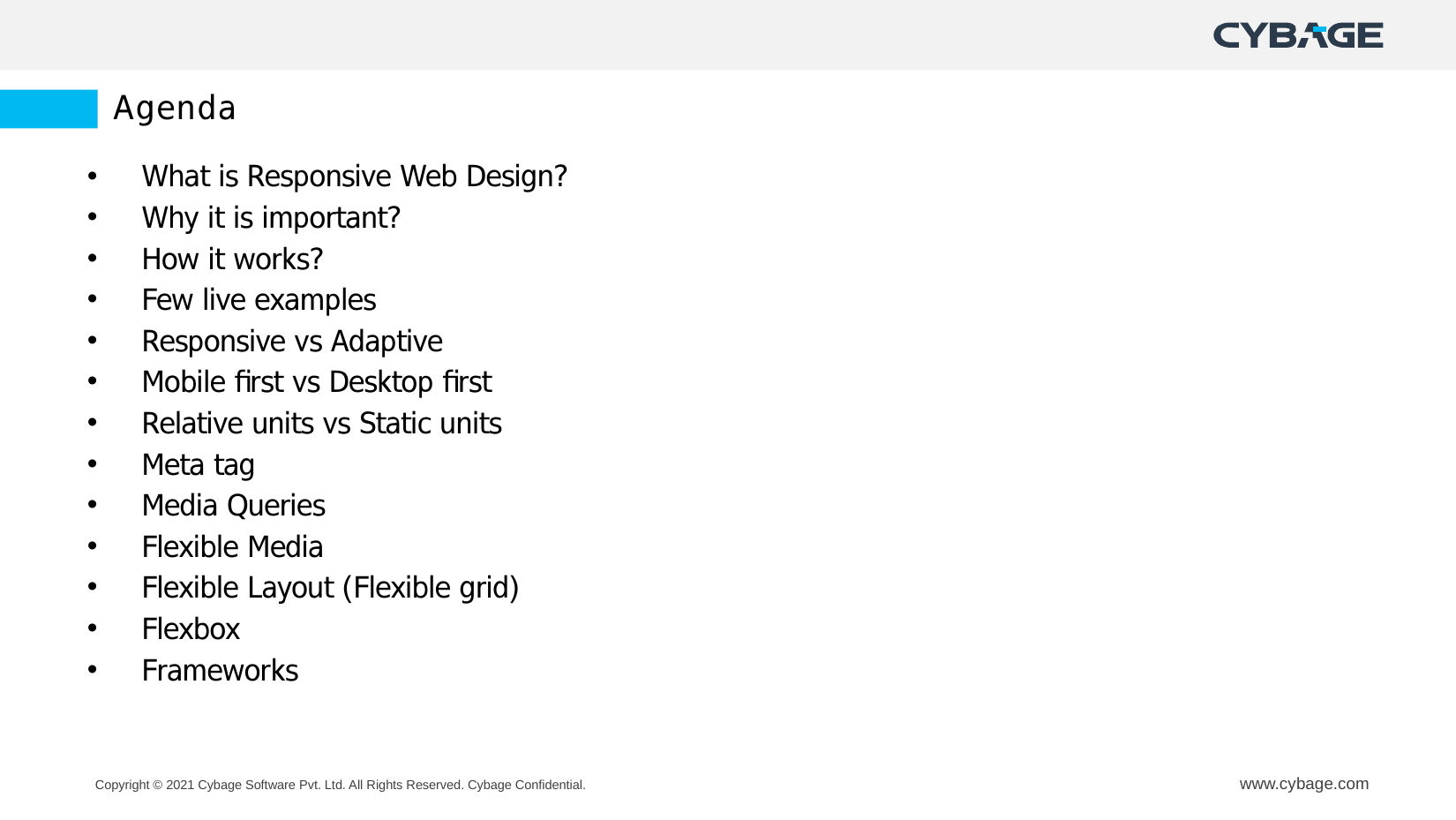

# Agenda
What is Responsive Web Design?
Why it is important?
How it works?
Few live examples
Responsive vs Adaptive
Mobile first vs Desktop first
Relative units vs Static units
Meta tag
Media Queries
Flexible Media
Flexible Layout (Flexible grid)
Flexbox
Frameworks